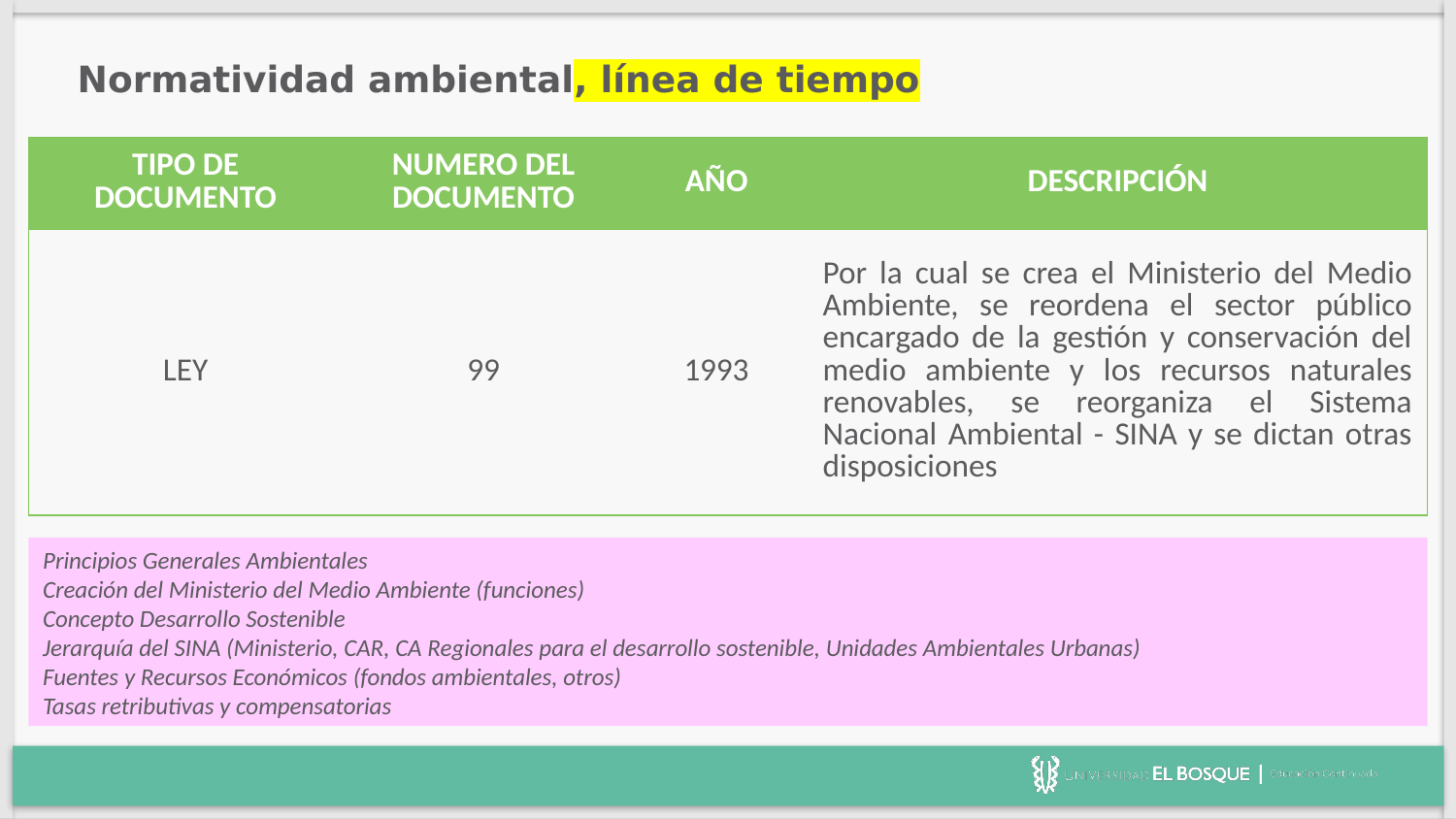

Normatividad ambiental, línea de tiempo

| TIPO DE DOCUMENTO | NUMERO DEL DOCUMENTO | AÑO | DESCRIPCIÓN |
| --- | --- | --- | --- |
| LEY | 99 | 1993 | Por la cual se crea el Ministerio del Medio Ambiente, se reordena el sector público encargado de la gestión y conservación del medio ambiente y los recursos naturales renovables, se reorganiza el Sistema Nacional Ambiental - SINA y se dictan otras disposiciones |

Principios Generales Ambientales
Creación del Ministerio del Medio Ambiente (funciones)
Concepto Desarrollo Sostenible
Jerarquía del SINA (Ministerio, CAR, CA Regionales para el desarrollo sostenible, Unidades Ambientales Urbanas)
Fuentes y Recursos Económicos (fondos ambientales, otros)
Tasas retributivas y compensatorias